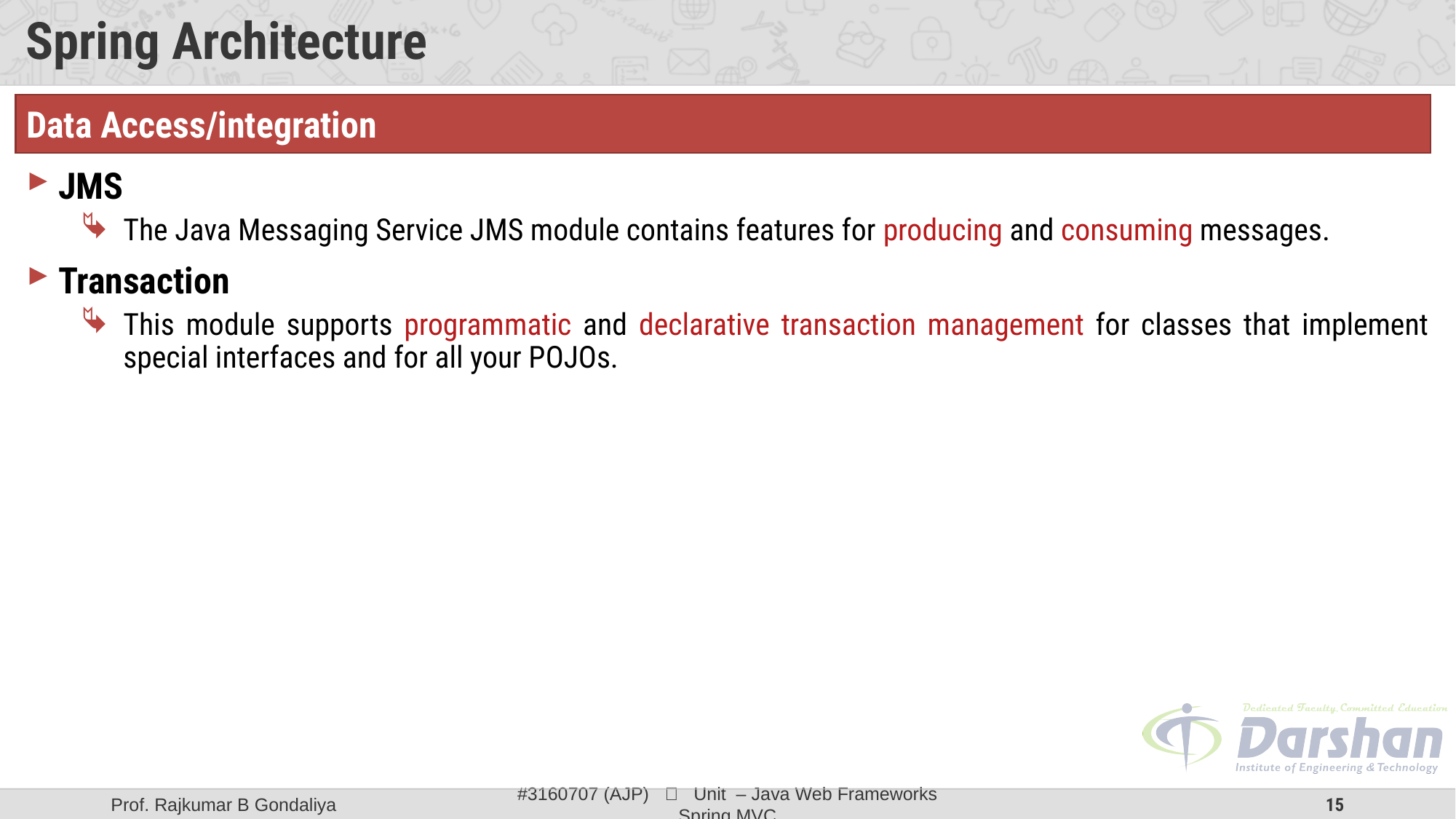

# Spring Architecture
Data Access/integration
JMS
The Java Messaging Service JMS module contains features for producing and consuming messages.
Transaction
This module supports programmatic and declarative transaction management for classes that implement special interfaces and for all your POJOs.